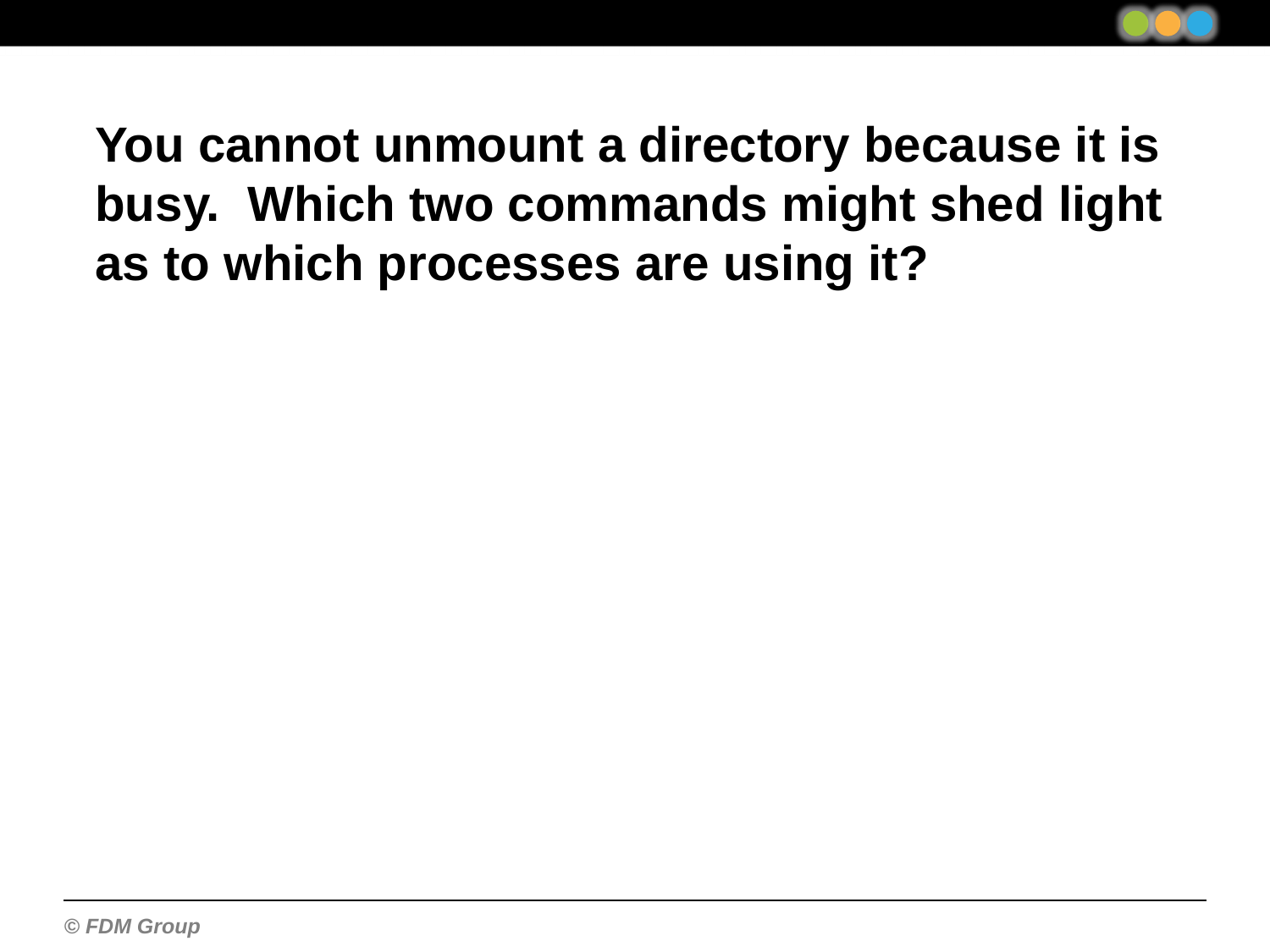

You cannot unmount a directory because it is busy.  Which two commands might shed light as to which processes are using it?
/proc